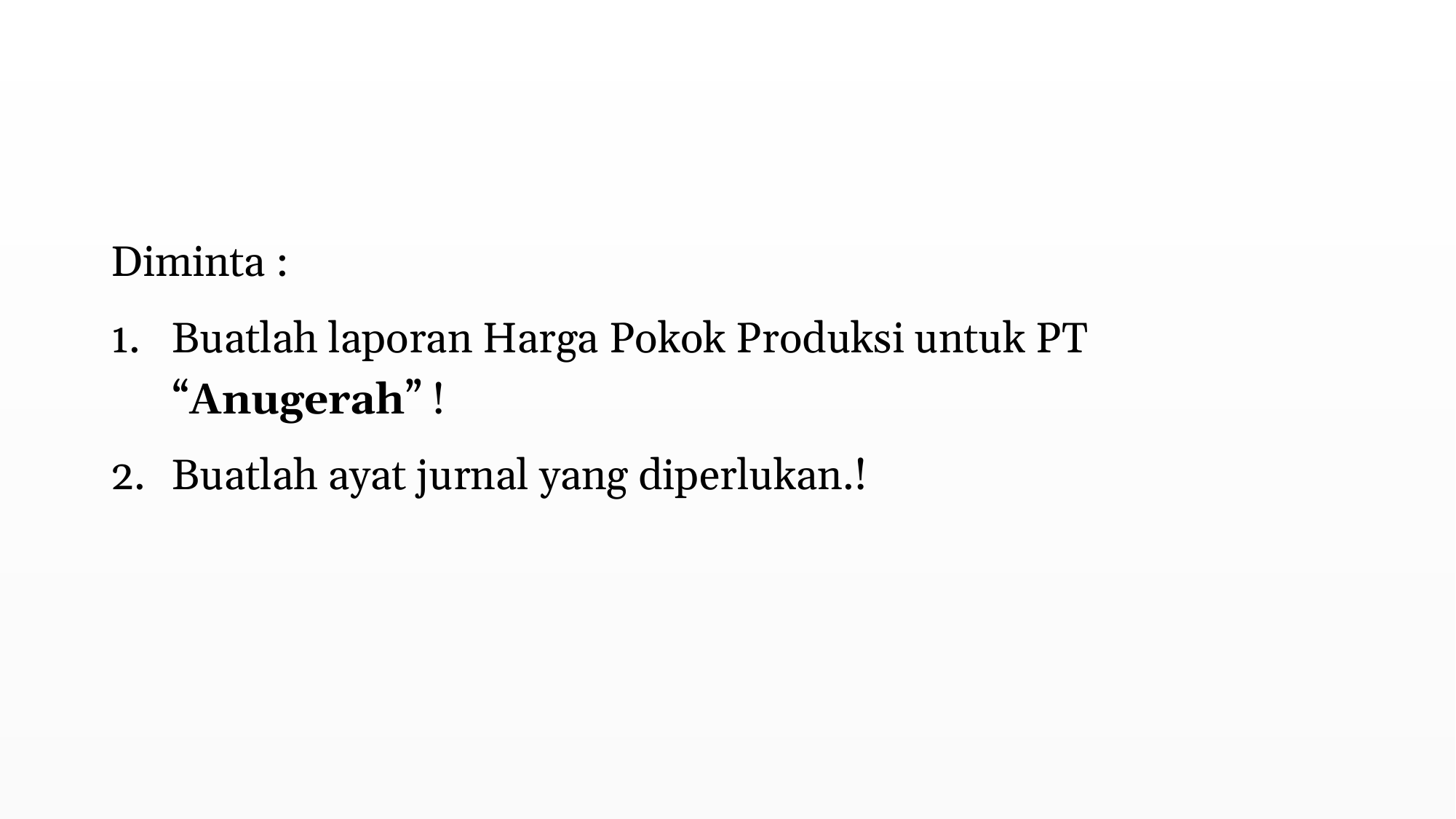

#
Diminta :
Buatlah laporan Harga Pokok Produksi untuk PT “Anugerah” !
Buatlah ayat jurnal yang diperlukan.!